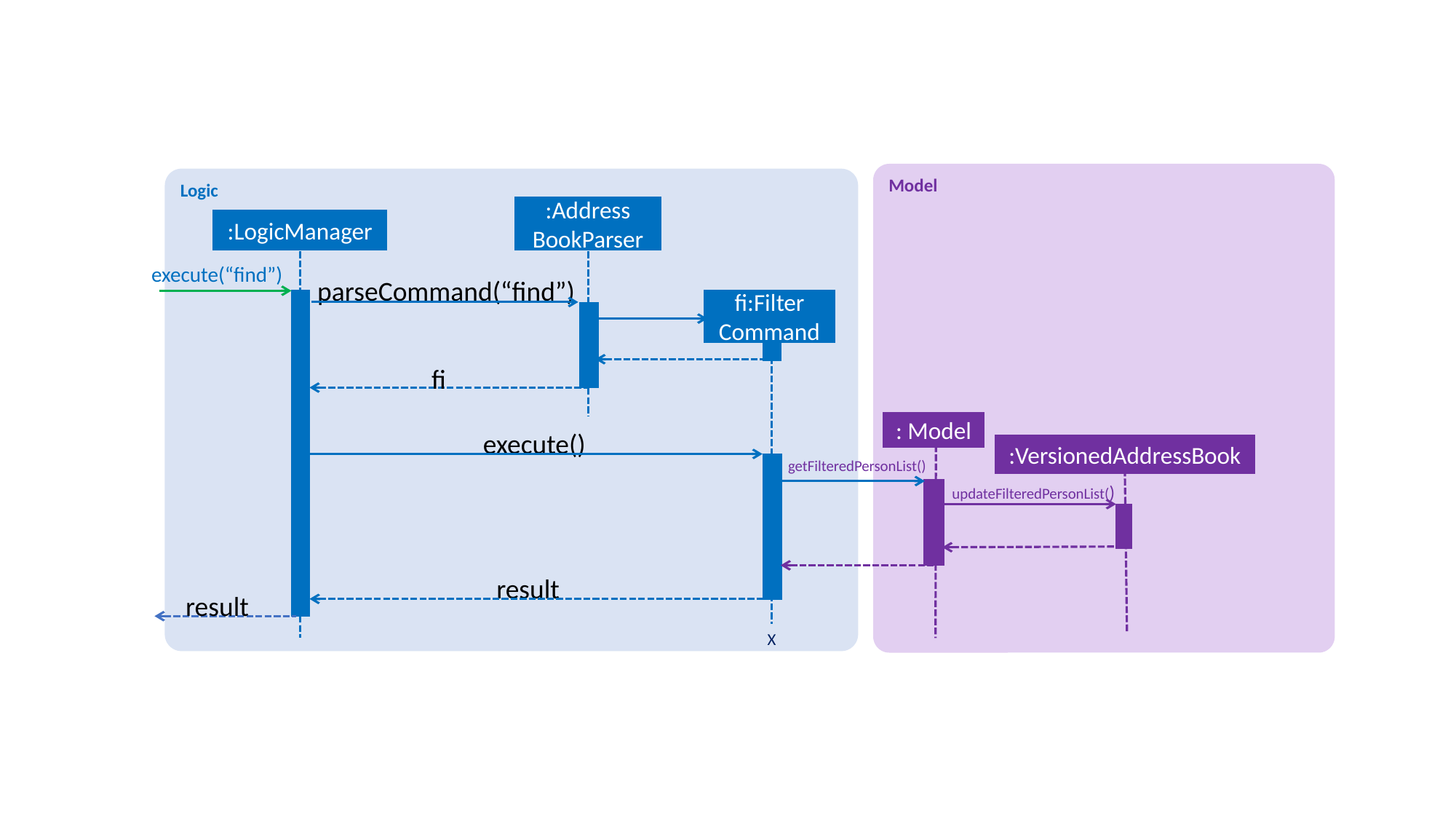

Model
Logic
:Address
BookParser
:LogicManager
execute(“find”)
parseCommand(“find”)

fi:Filter
Command

fi
: Model
execute()
:VersionedAddressBook

getFilteredPersonList()

updateFilteredPersonList()

result
result
X